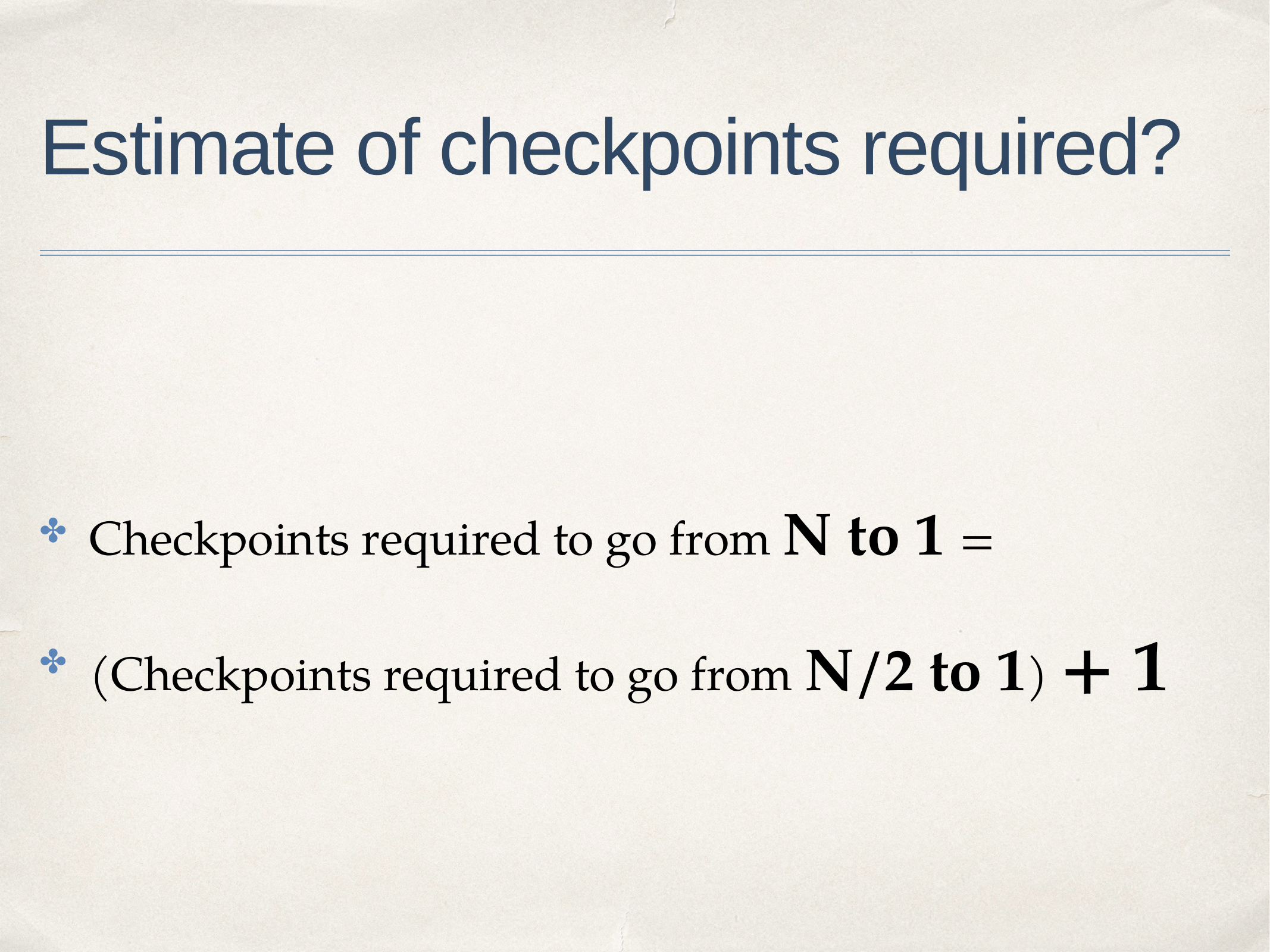

# Estimate of checkpoints required?
Checkpoints required to go from N to 1 =
(Checkpoints required to go from N/2 to 1) + 1